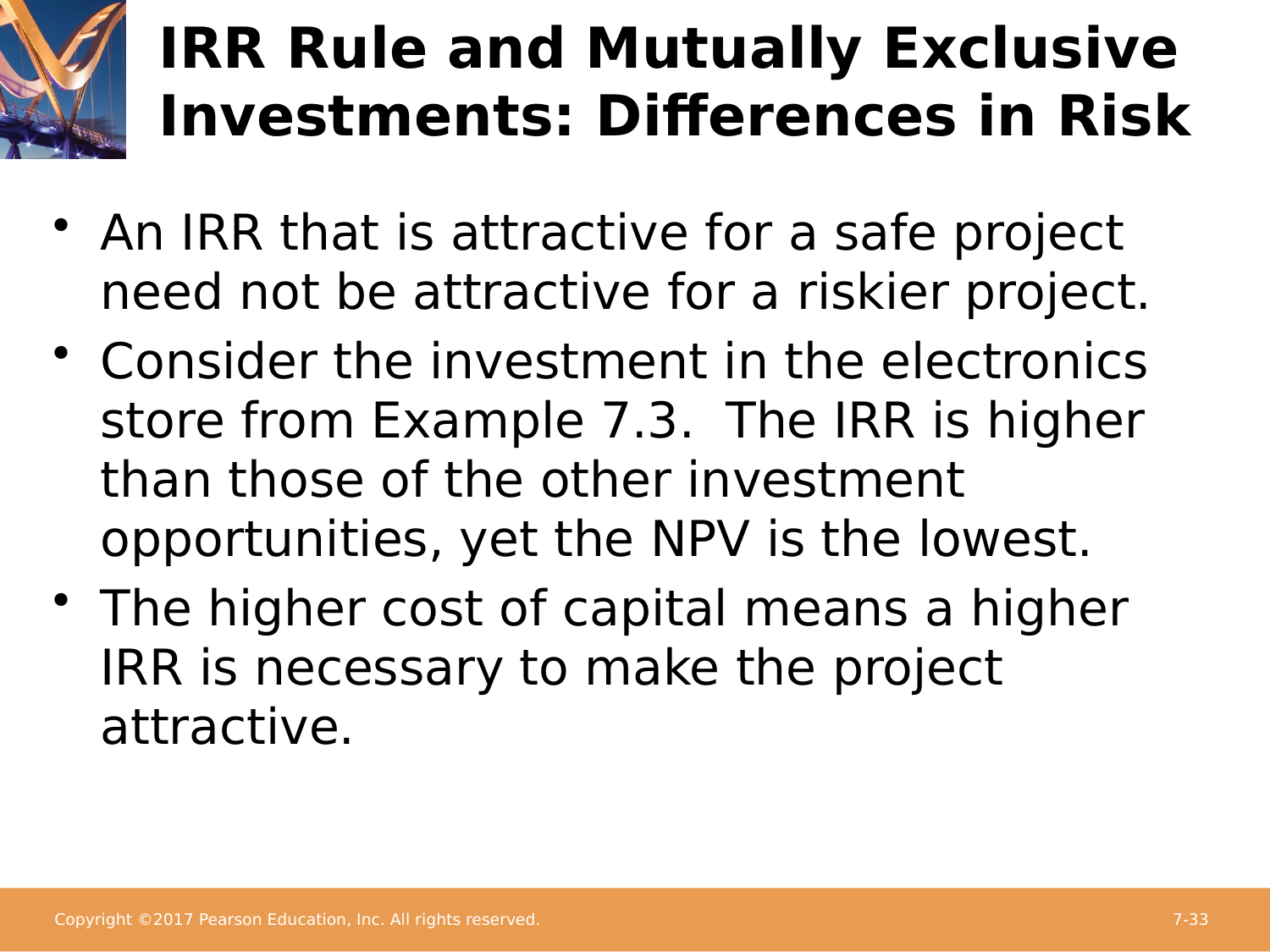

# IRR Rule and Mutually Exclusive Investments: Differences in Risk
An IRR that is attractive for a safe project need not be attractive for a riskier project.
Consider the investment in the electronics store from Example 7.3.  The IRR is higher than those of the other investment opportunities, yet the NPV is the lowest.
The higher cost of capital means a higher IRR is necessary to make the project attractive.